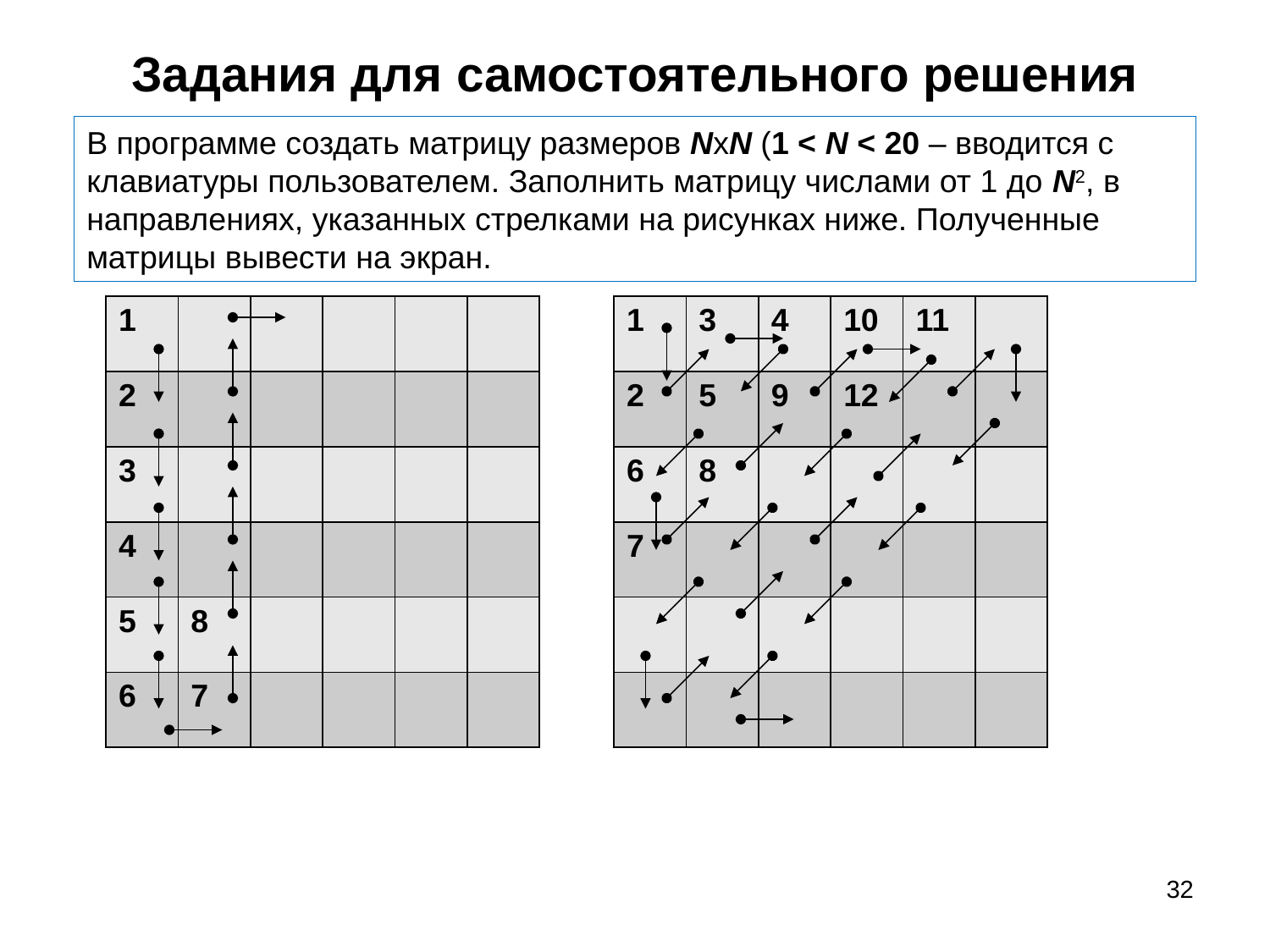

# Задания для самостоятельного решения
В программе создать матрицу размеров NxN (1 < N < 20 – вводится с клавиатуры пользователем. Заполнить матрицу числами от 1 до N2, в направлениях, указанных стрелками на рисунках ниже. Полученные матрицы вывести на экран.
| 1 |  |  |  |  |  |
| --- | --- | --- | --- | --- | --- |
| 2 |  |  |  |  |  |
| 3 |  |  |  |  |  |
| 4 |  |  |  |  |  |
| 5 | 8 |  |  |  |  |
| 6 | 7 |  |  |  |  |
| 1 | 3 | 4 | 10 | 11 |  |
| --- | --- | --- | --- | --- | --- |
| 2 | 5 | 9 | 12 |  |  |
| 6 | 8 |  |  |  |  |
| 7 |  |  |  |  |  |
|  |  |  |  |  |  |
|  |  |  |  |  |  |
32